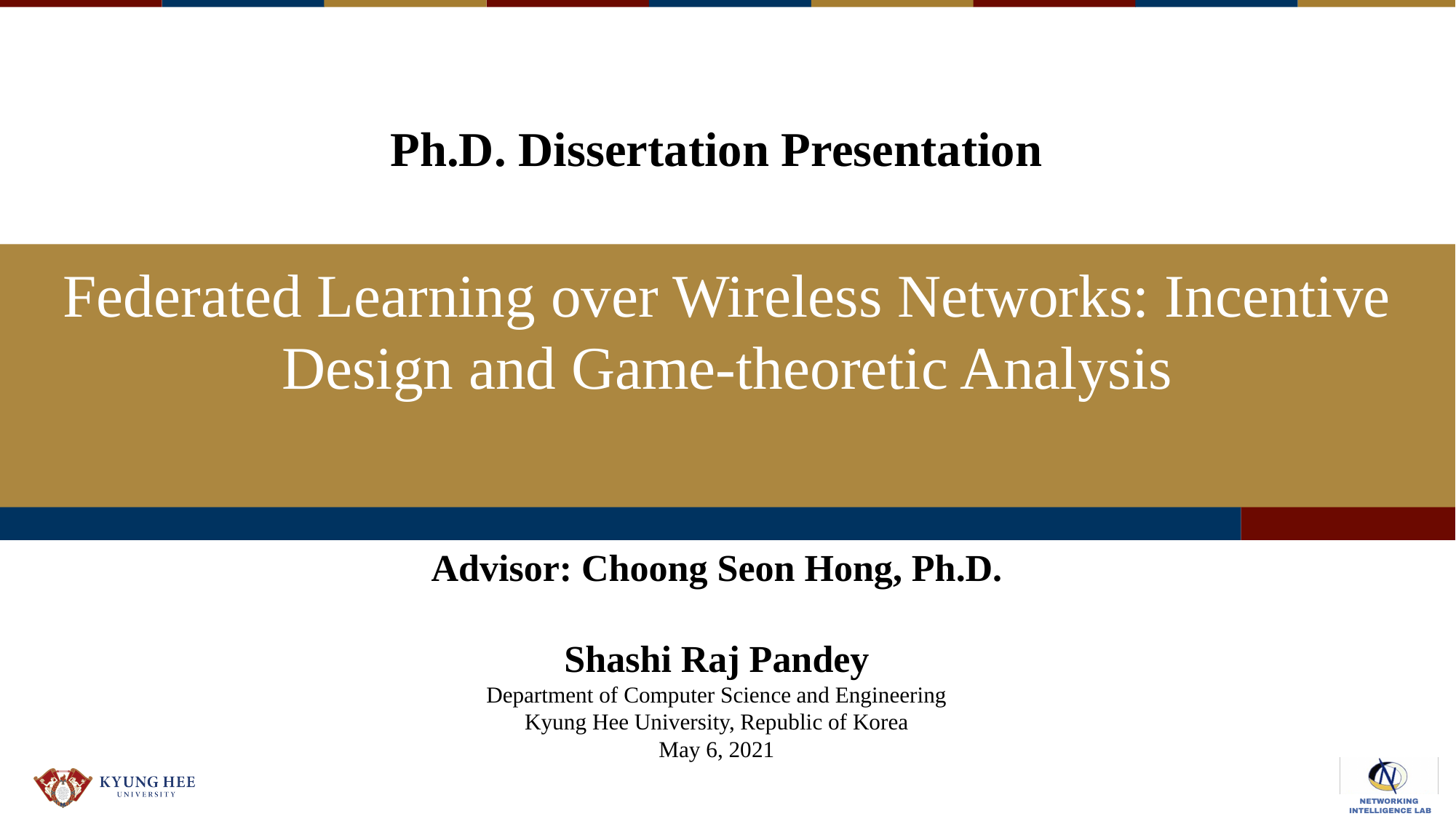

Ph.D. Dissertation Presentation
Federated Learning over Wireless Networks: Incentive Design and Game-theoretic Analysis
Advisor: Choong Seon Hong, Ph.D.

Shashi Raj Pandey
Department of Computer Science and Engineering
Kyung Hee University, Republic of Korea
May 6, 2021